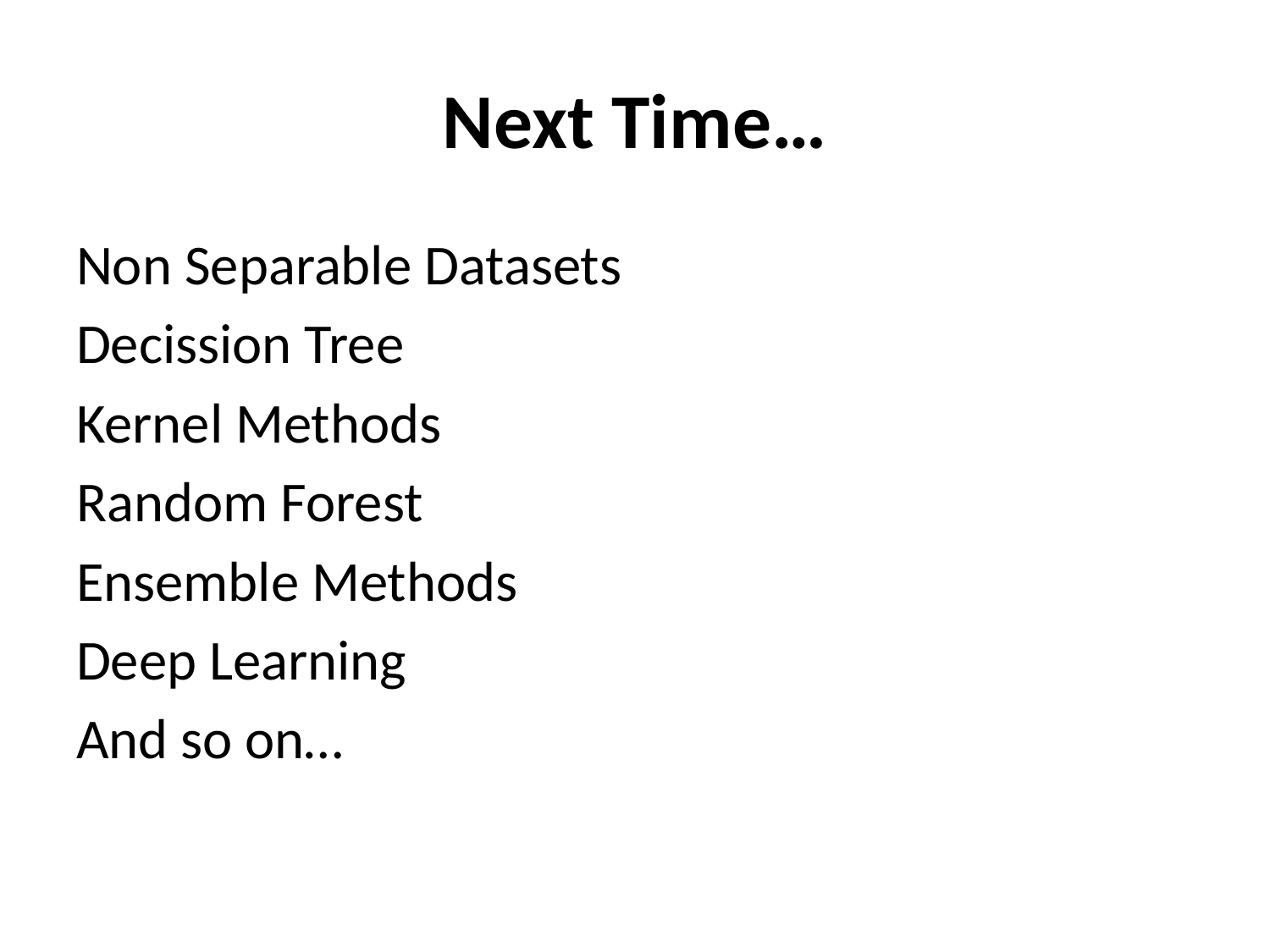

# Next Time…
Non Separable Datasets
Decission Tree
Kernel Methods
Random Forest
Ensemble Methods
Deep Learning
And so on…